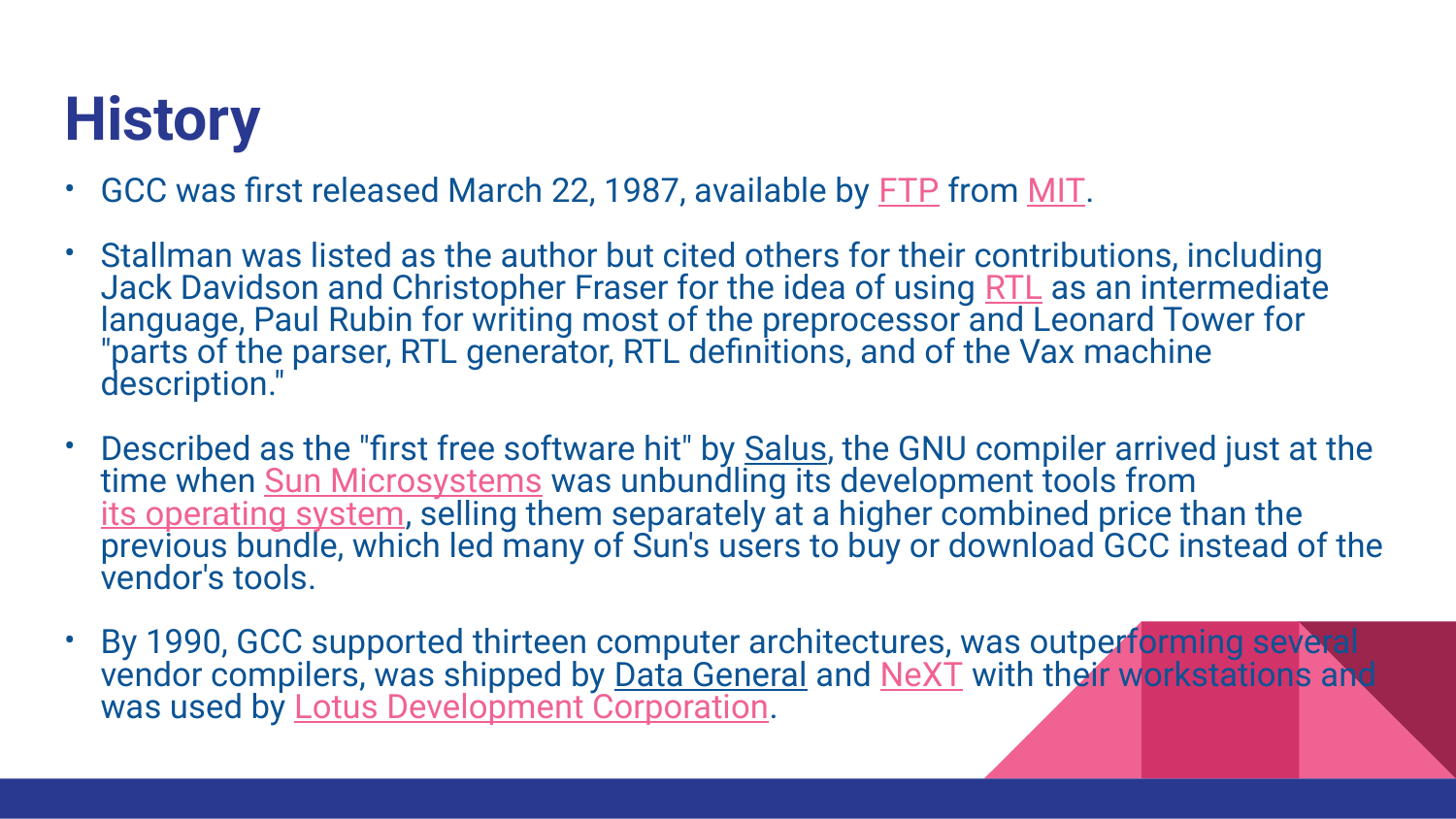

# History
GCC was first released March 22, 1987, available by FTP from MIT.

Stallman was listed as the author but cited others for their contributions, including Jack Davidson and Christopher Fraser for the idea of using RTL as an intermediate language, Paul Rubin for writing most of the preprocessor and Leonard Tower for "parts of the parser, RTL generator, RTL definitions, and of the Vax machine description."

Described as the "first free software hit" by Salus, the GNU compiler arrived just at the time when Sun Microsystems was unbundling its development tools from its operating system, selling them separately at a higher combined price than the previous bundle, which led many of Sun's users to buy or download GCC instead of the vendor's tools.

By 1990, GCC supported thirteen computer architectures, was outperforming several vendor compilers, was shipped by Data General and NeXT with their workstations and was used by Lotus Development Corporation.